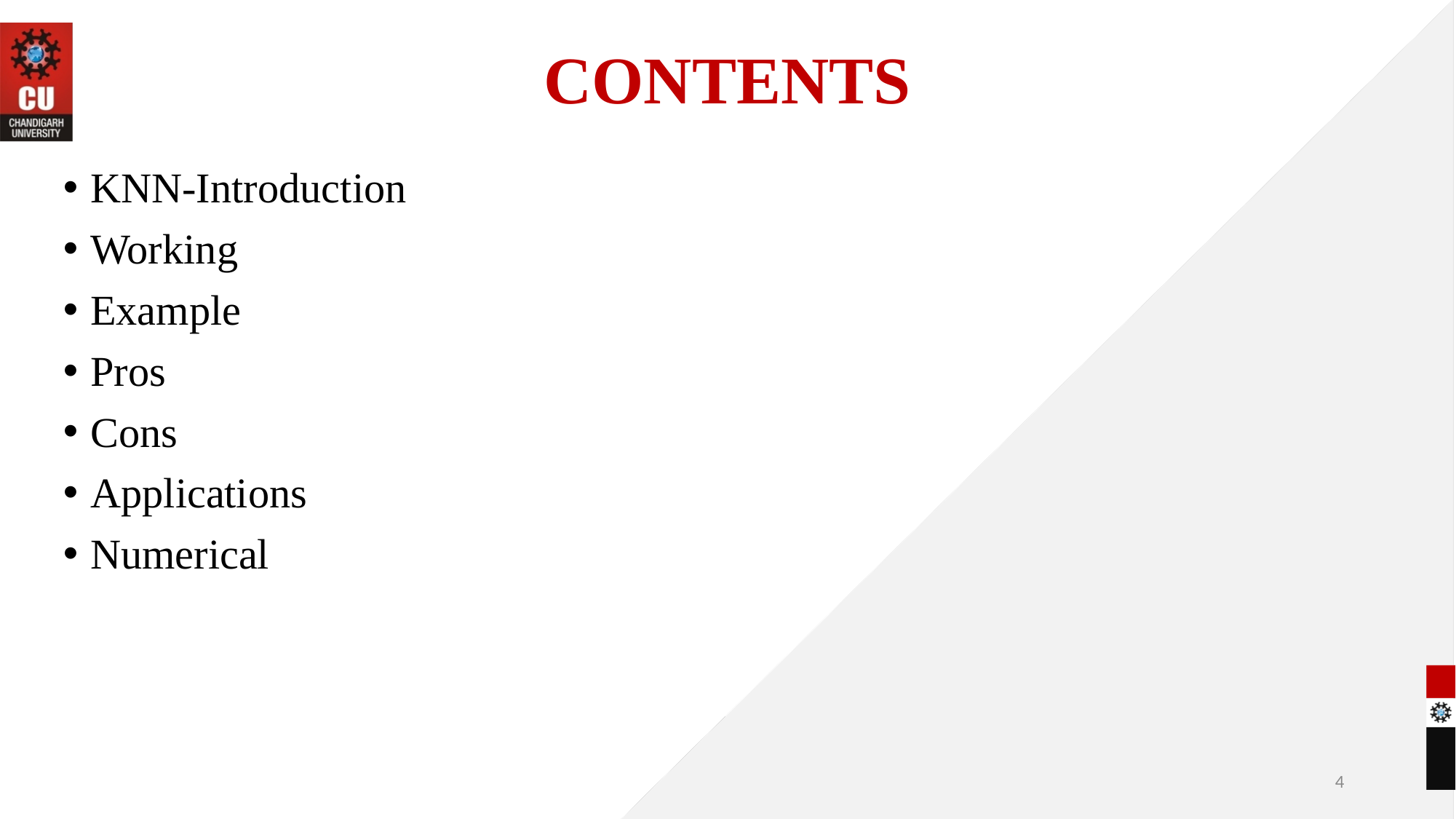

# CONTENTS
KNN-Introduction
Working
Example
Pros
Cons
Applications
Numerical

4